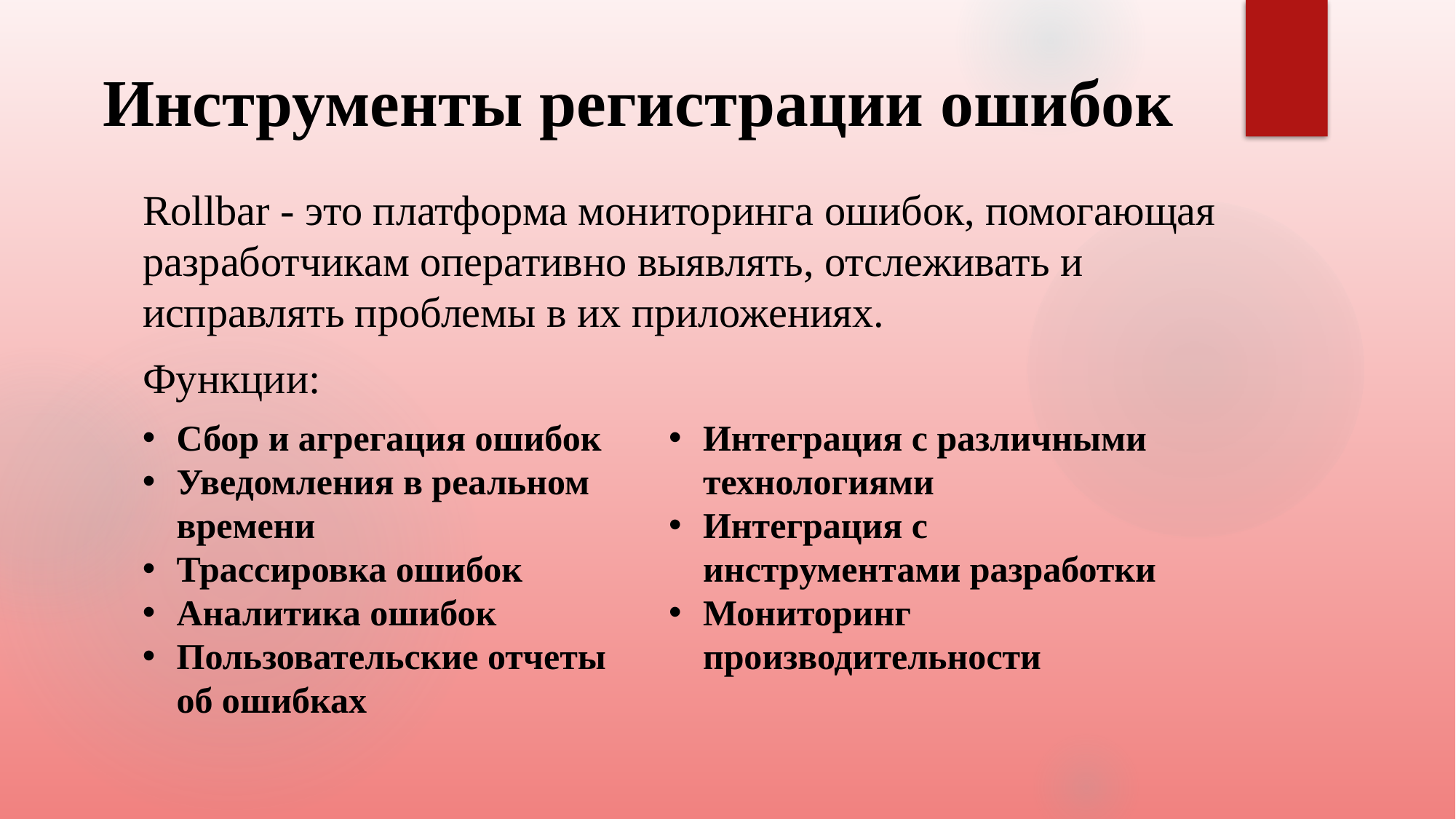

# Инструменты регистрации ошибок
Rollbar - это платформа мониторинга ошибок, помогающая разработчикам оперативно выявлять, отслеживать и исправлять проблемы в их приложениях.
Функции:
Сбор и агрегация ошибок
Уведомления в реальном времени
Трассировка ошибок
Аналитика ошибок
Пользовательские отчеты об ошибках
Интеграция с различными технологиями
Интеграция с инструментами разработки
Мониторинг производительности